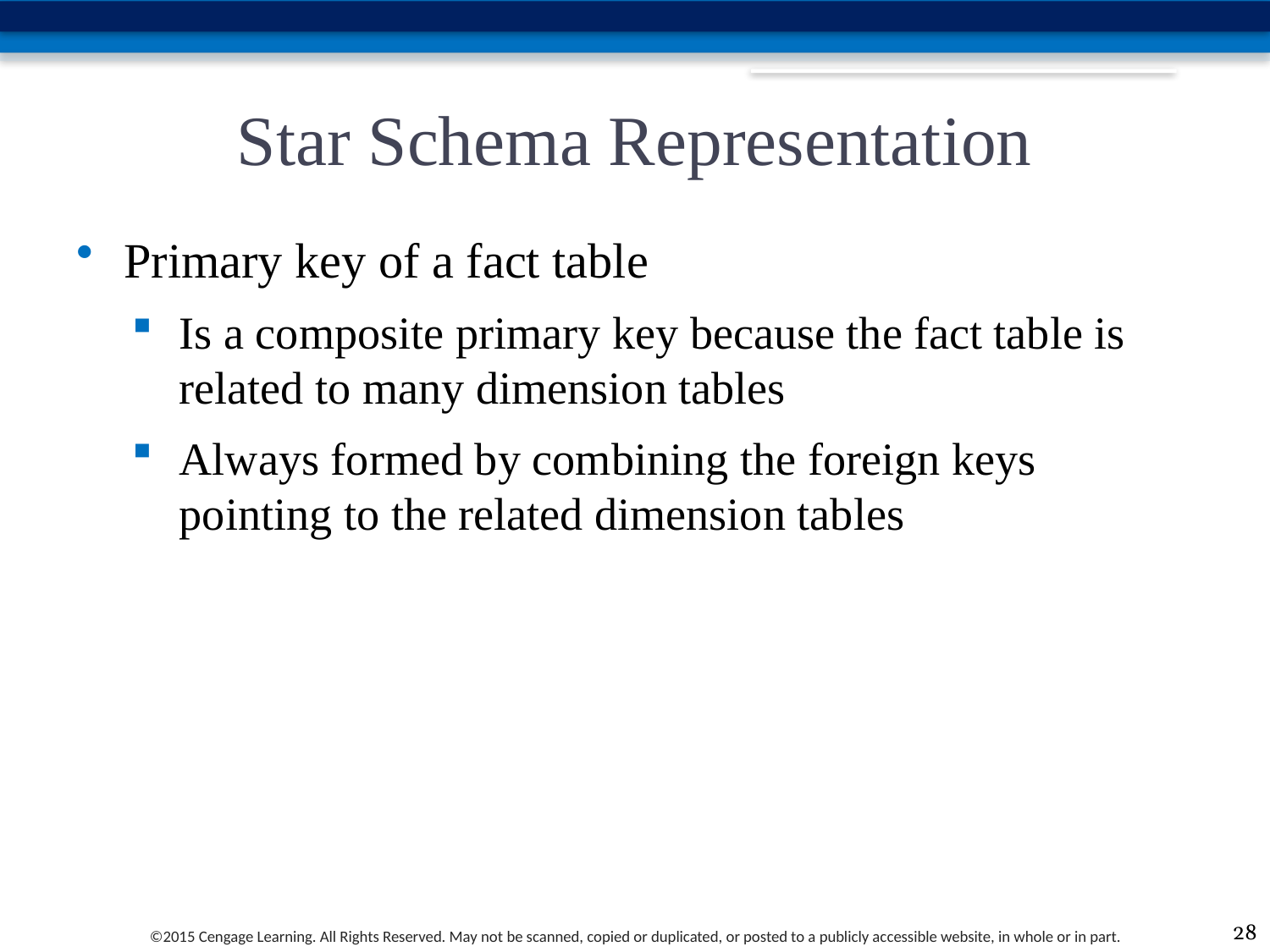

# Star Schema Representation
Primary key of a fact table
Is a composite primary key because the fact table is related to many dimension tables
Always formed by combining the foreign keys pointing to the related dimension tables
28